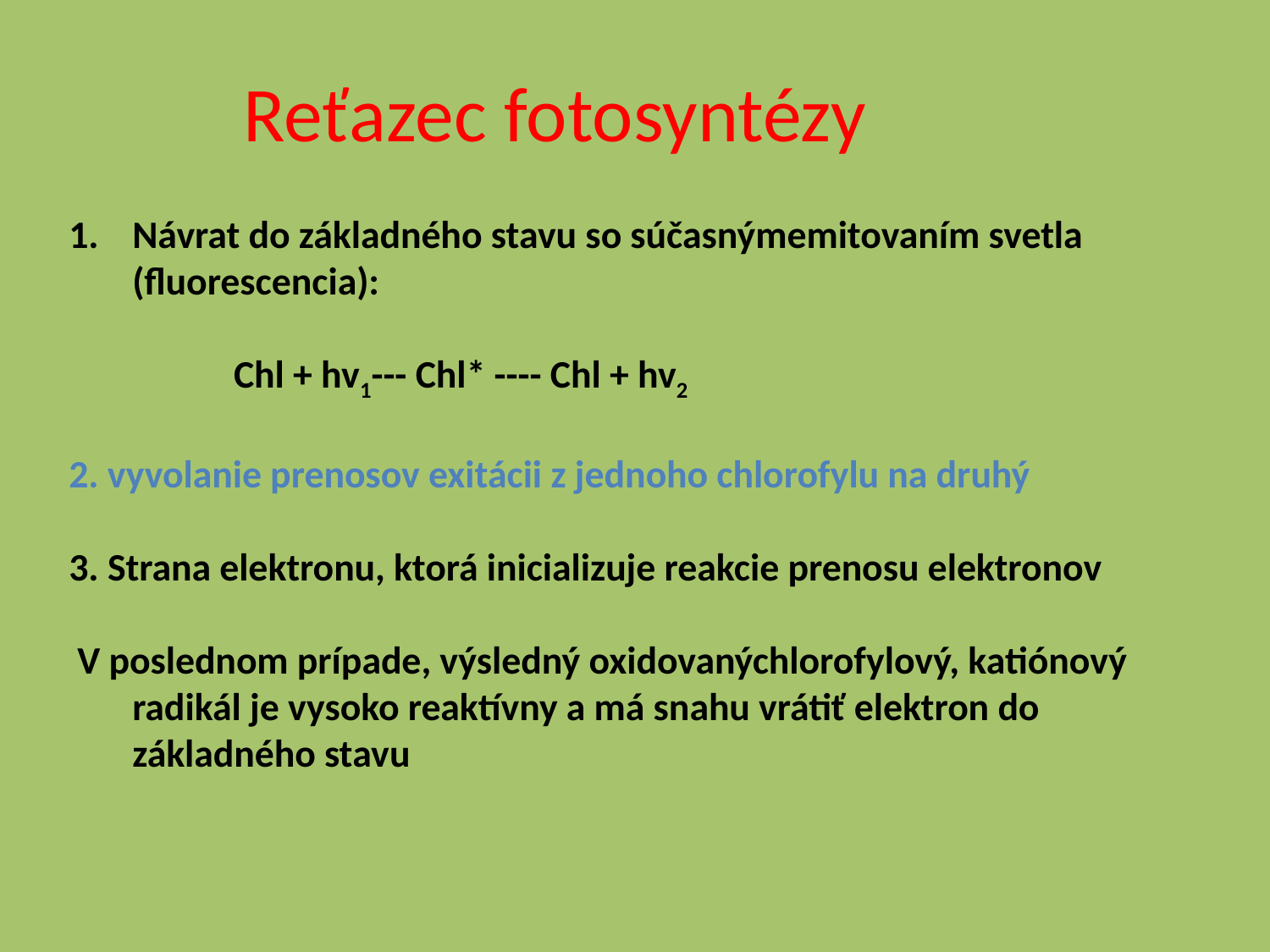

# Reťazec fotosyntézy
Návrat do základného stavu so súčasnýmemitovaním svetla (fluorescencia):

                   Chl + hv1--- Chl* ---- Chl + hv2

2. vyvolanie prenosov exitácii z jednoho chlorofylu na druhý

3. Strana elektronu, ktorá inicializuje reakcie prenosu elektronov

 V poslednom prípade, výsledný oxidovanýchlorofylový, katiónový radikál je vysoko reaktívny a má snahu vrátiť elektron do základného stavu